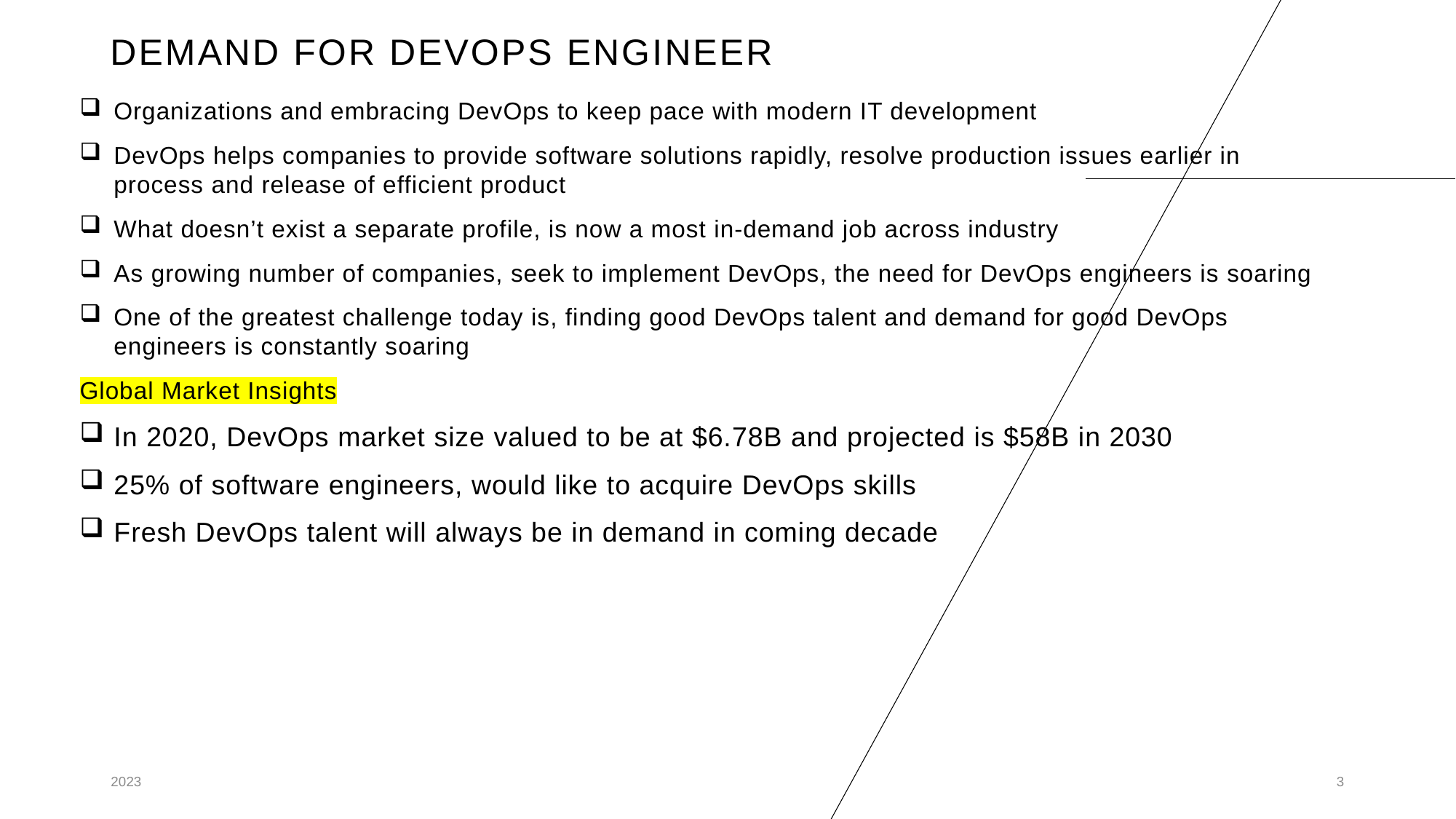

# Demand for Devops engineer
Organizations and embracing DevOps to keep pace with modern IT development
DevOps helps companies to provide software solutions rapidly, resolve production issues earlier in process and release of efficient product
What doesn’t exist a separate profile, is now a most in-demand job across industry
As growing number of companies, seek to implement DevOps, the need for DevOps engineers is soaring
One of the greatest challenge today is, finding good DevOps talent and demand for good DevOps engineers is constantly soaring
Global Market Insights
In 2020, DevOps market size valued to be at $6.78B and projected is $58B in 2030
25% of software engineers, would like to acquire DevOps skills
Fresh DevOps talent will always be in demand in coming decade

2023
3